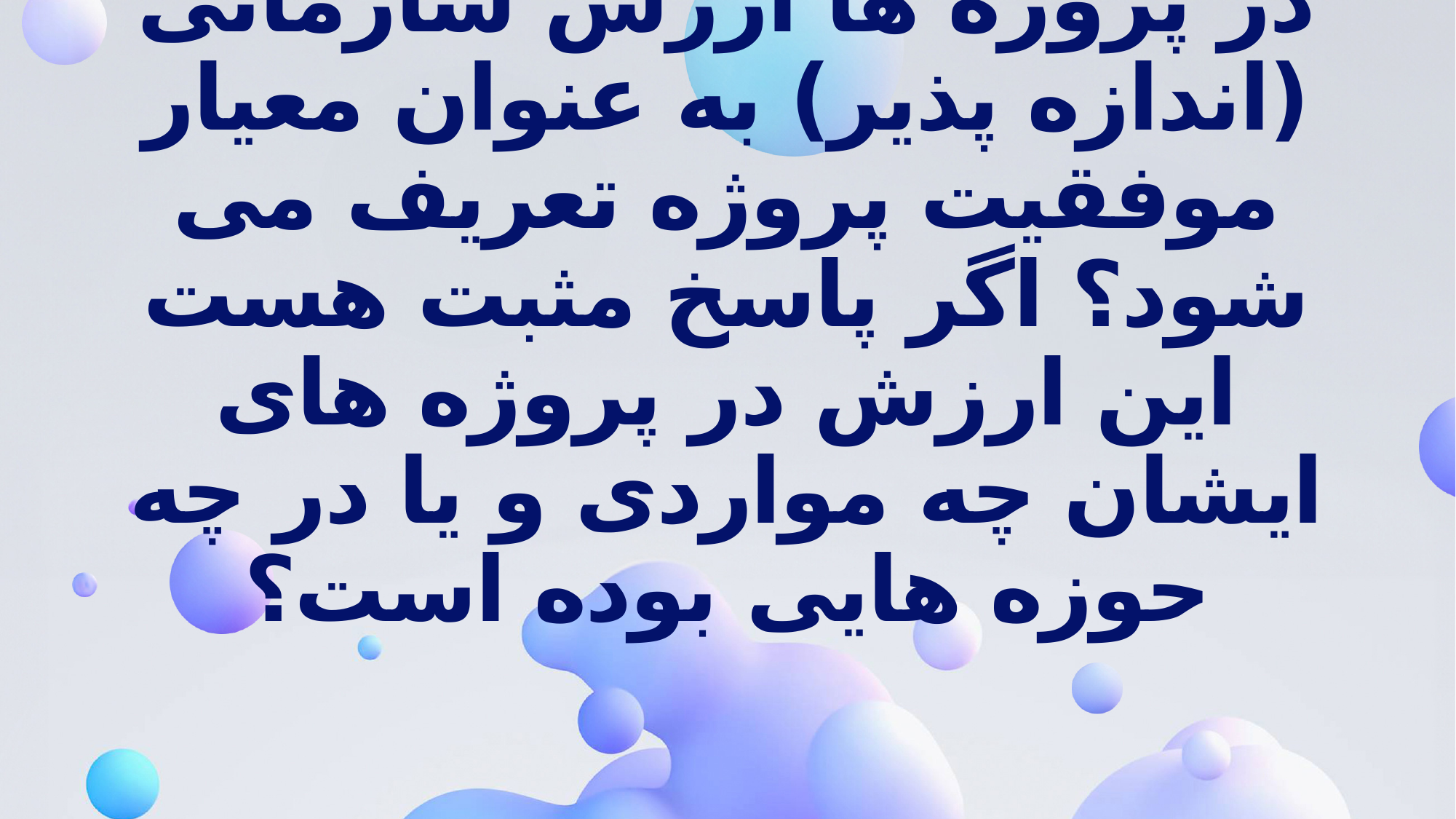

# در پروژه ها ارزش سازمانی (اندازه پذیر) به عنوان معیار موفقیت پروژه تعریف می شود؟ اگر پاسخ مثبت هست این ارزش در پروژه های ایشان چه مواردی و یا در چه حوزه هایی بوده است؟